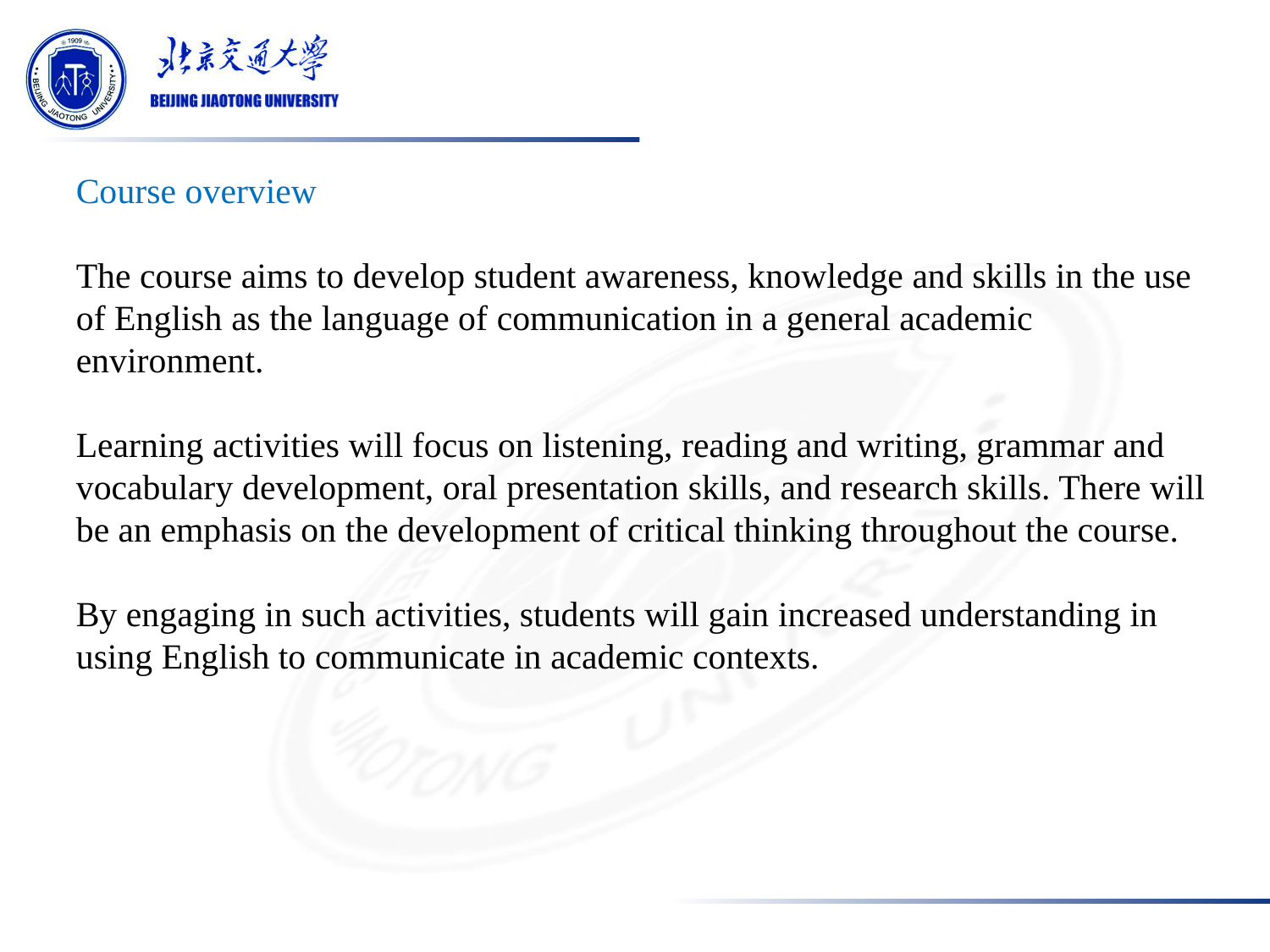

Course overview

The course aims to develop student awareness, knowledge and skills in the use of English as the language of communication in a general academic environment.

Learning activities will focus on listening, reading and writing, grammar and vocabulary development, oral presentation skills, and research skills. There will be an emphasis on the development of critical thinking throughout the course.

By engaging in such activities, students will gain increased understanding in using English to communicate in academic contexts.